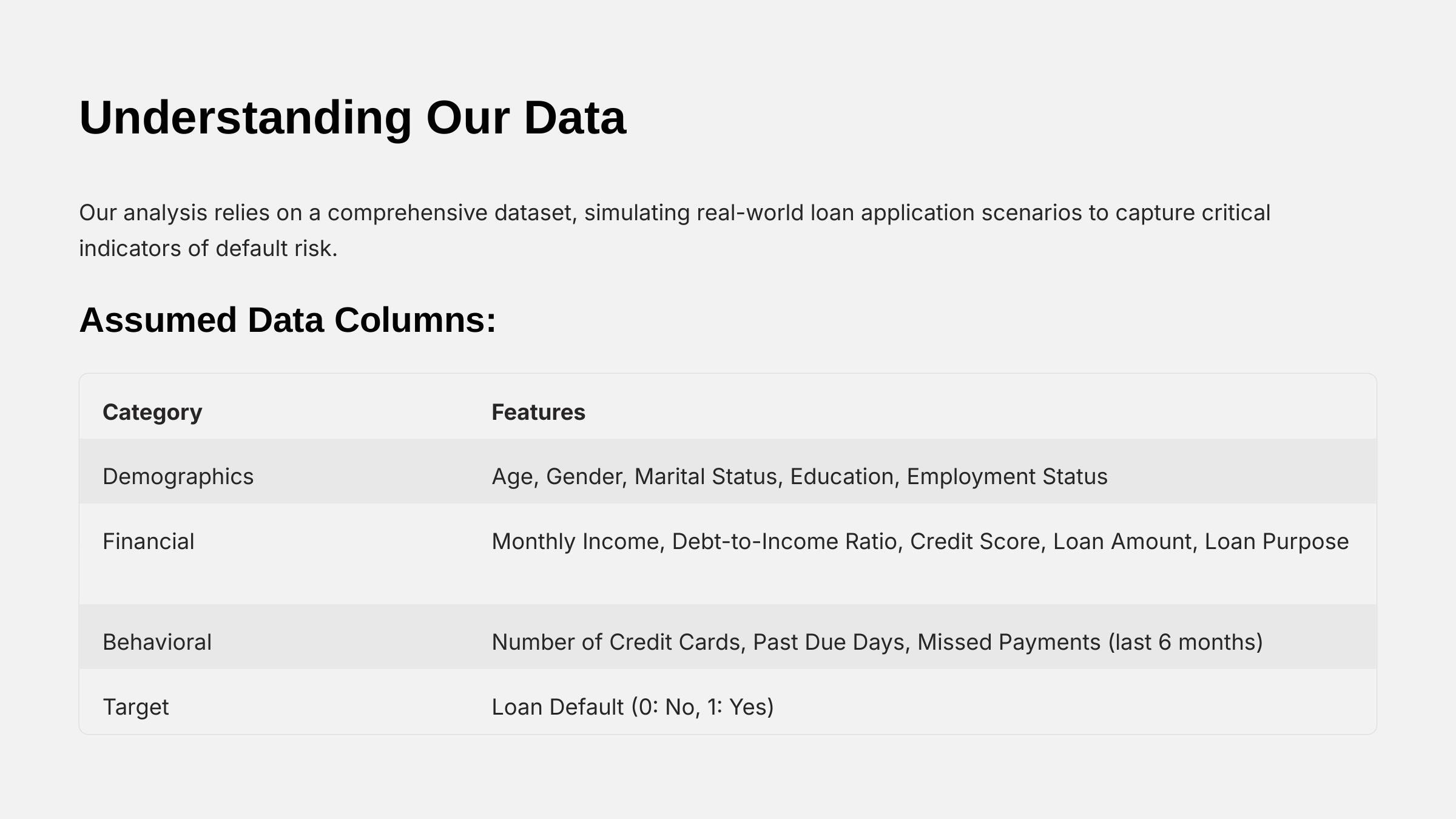

Understanding Our Data
Our analysis relies on a comprehensive dataset, simulating real-world loan application scenarios to capture critical indicators of default risk.
Assumed Data Columns:

Category
Features

Demographics
Age, Gender, Marital Status, Education, Employment Status

Financial
Monthly Income, Debt-to-Income Ratio, Credit Score, Loan Amount, Loan Purpose

Behavioral
Number of Credit Cards, Past Due Days, Missed Payments (last 6 months)

Target
Loan Default (0: No, 1: Yes)